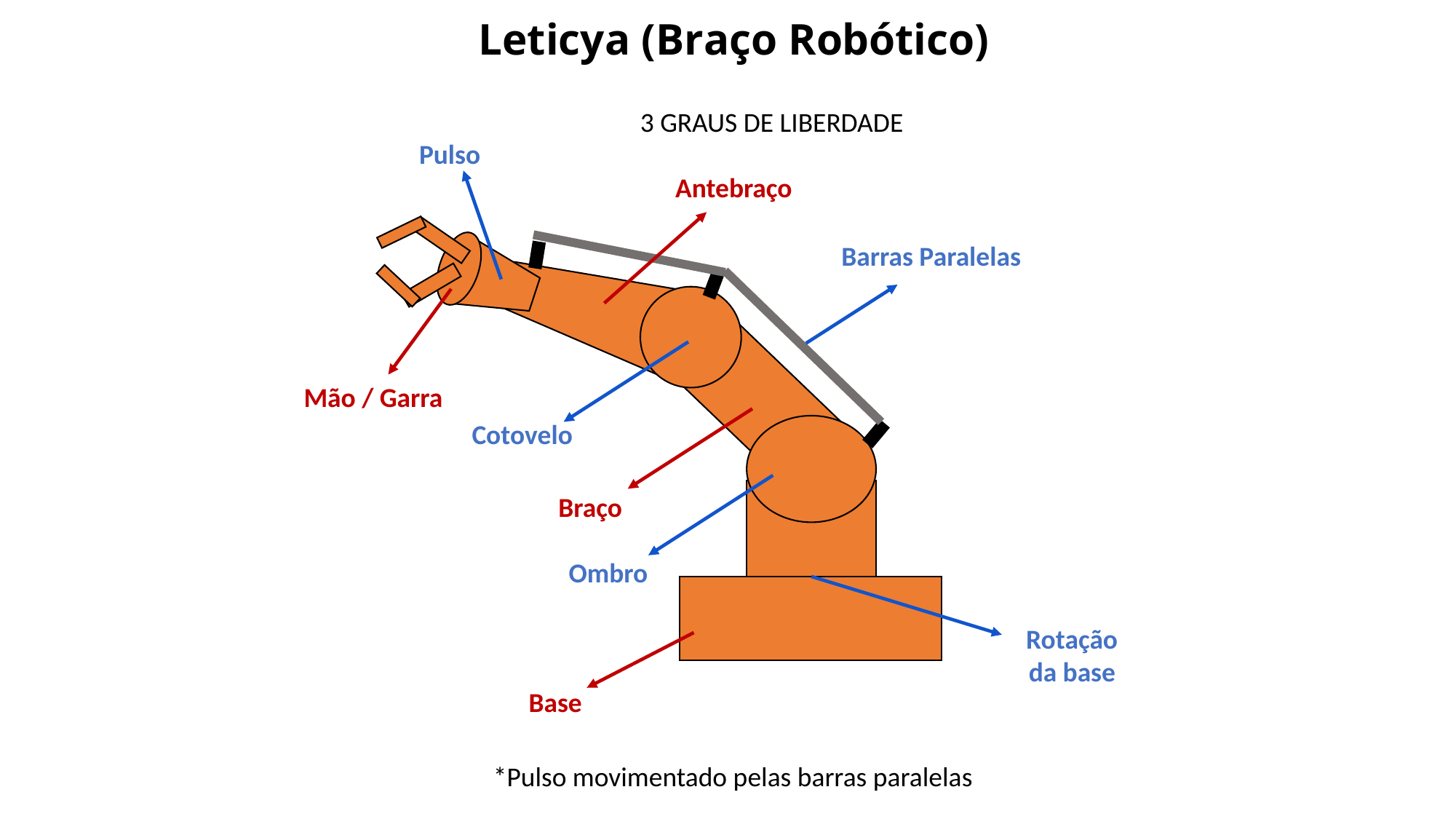

Leticya (Braço Robótico)
3 GRAUS DE LIBERDADE
Pulso
Antebraço

Barras Paralelas

Mão / Garra
Cotovelo

Braço
Ombro

Rotação da base
Base
*Pulso movimentado pelas barras paralelas